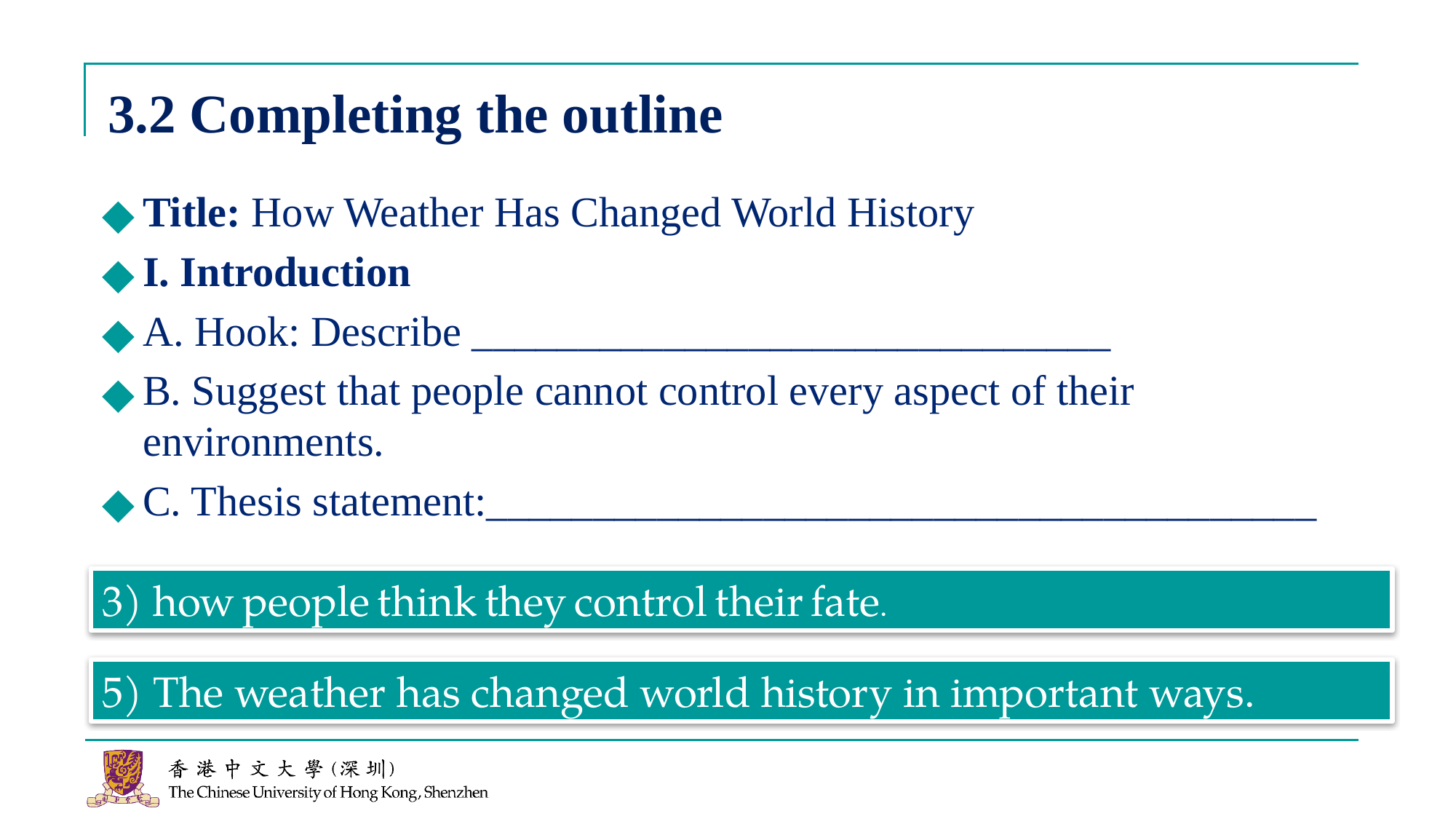

# 3.2 Completing the outline
Title: How Weather Has Changed World History
I. Introduction
A. Hook: Describe ______________________________
B. Suggest that people cannot control every aspect of their environments.
C. Thesis statement:_______________________________________
3) how people think they control their fate.
5) The weather has changed world history in important ways.